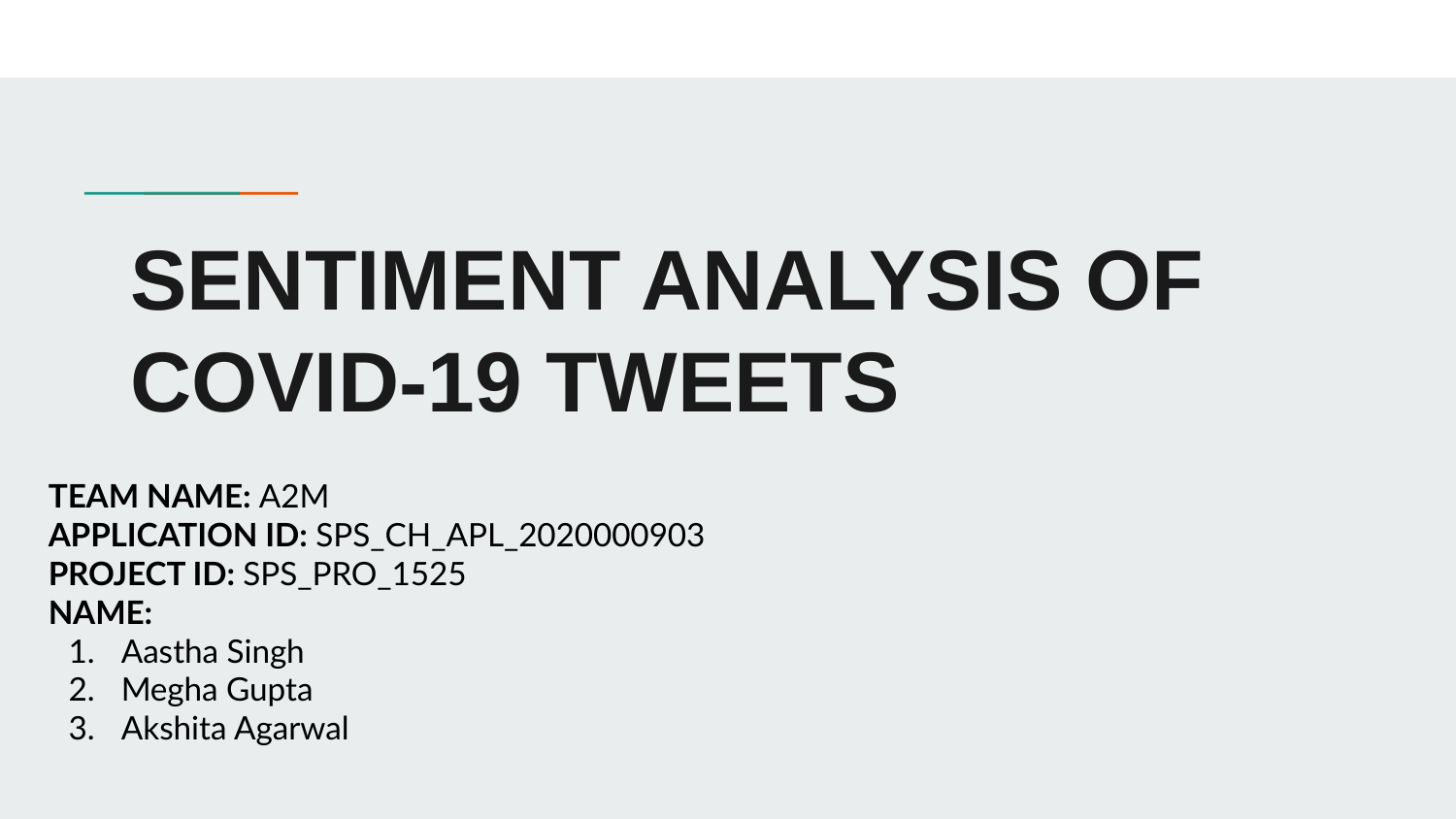

# SENTIMENT ANALYSIS OF COVID-19 TWEETS
TEAM NAME: A2M
APPLICATION ID: SPS_CH_APL_2020000903
PROJECT ID: SPS_PRO_1525
NAME:
Aastha Singh
Megha Gupta
Akshita Agarwal